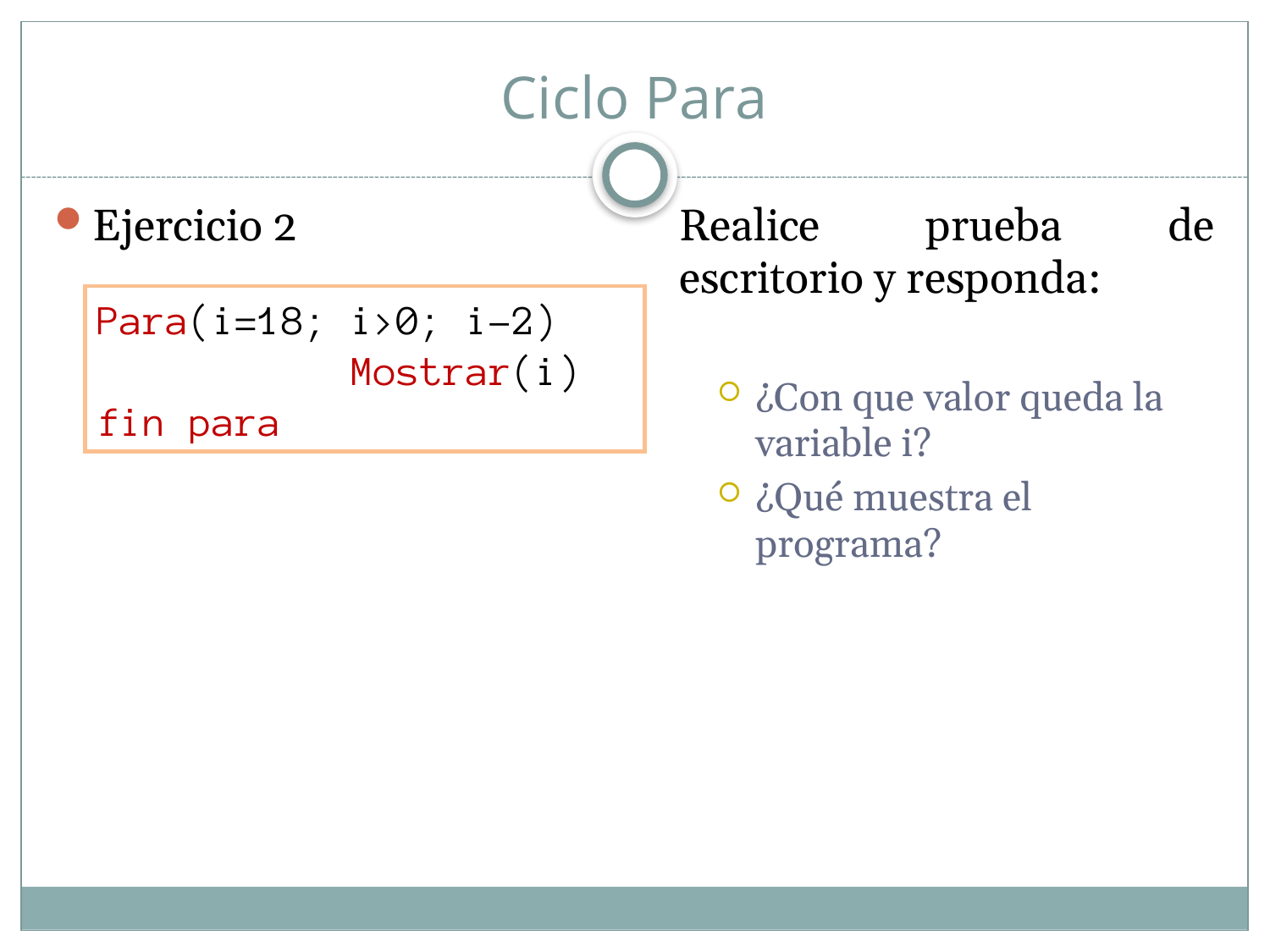

# Ciclo Para
Ejercicio 2
Realice prueba de escritorio y responda:

¿Con que valor queda la variable i?
¿Qué muestra el programa?
Para(i=18; i>0; i-2)
		Mostrar(i)
fin para